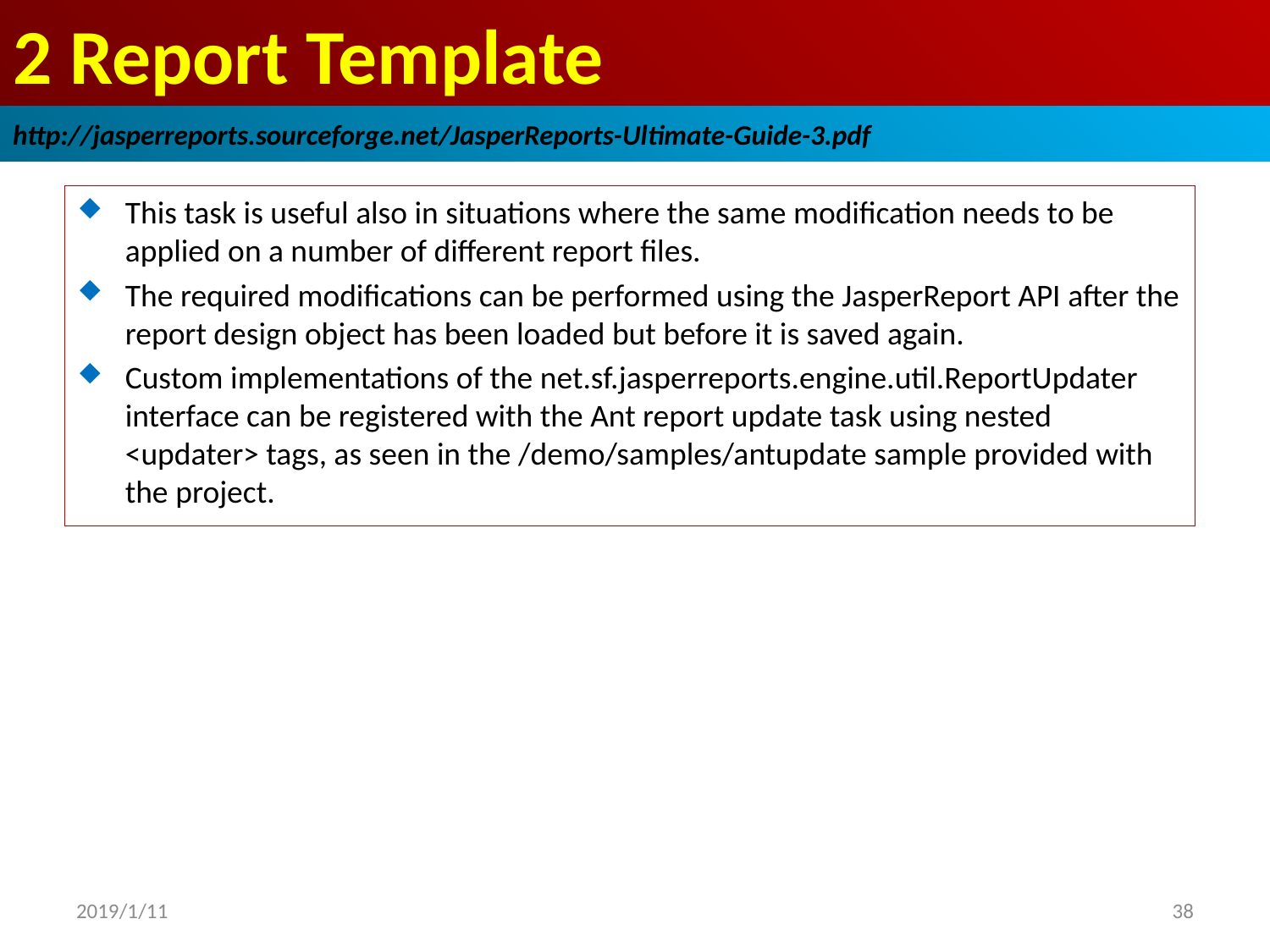

# 2 Report Template
http://jasperreports.sourceforge.net/JasperReports-Ultimate-Guide-3.pdf
This task is useful also in situations where the same modification needs to be applied on a number of different report files.
The required modifications can be performed using the JasperReport API after the report design object has been loaded but before it is saved again.
Custom implementations of the net.sf.jasperreports.engine.util.ReportUpdater interface can be registered with the Ant report update task using nested <updater> tags, as seen in the /demo/samples/antupdate sample provided with the project.
2019/1/11
38